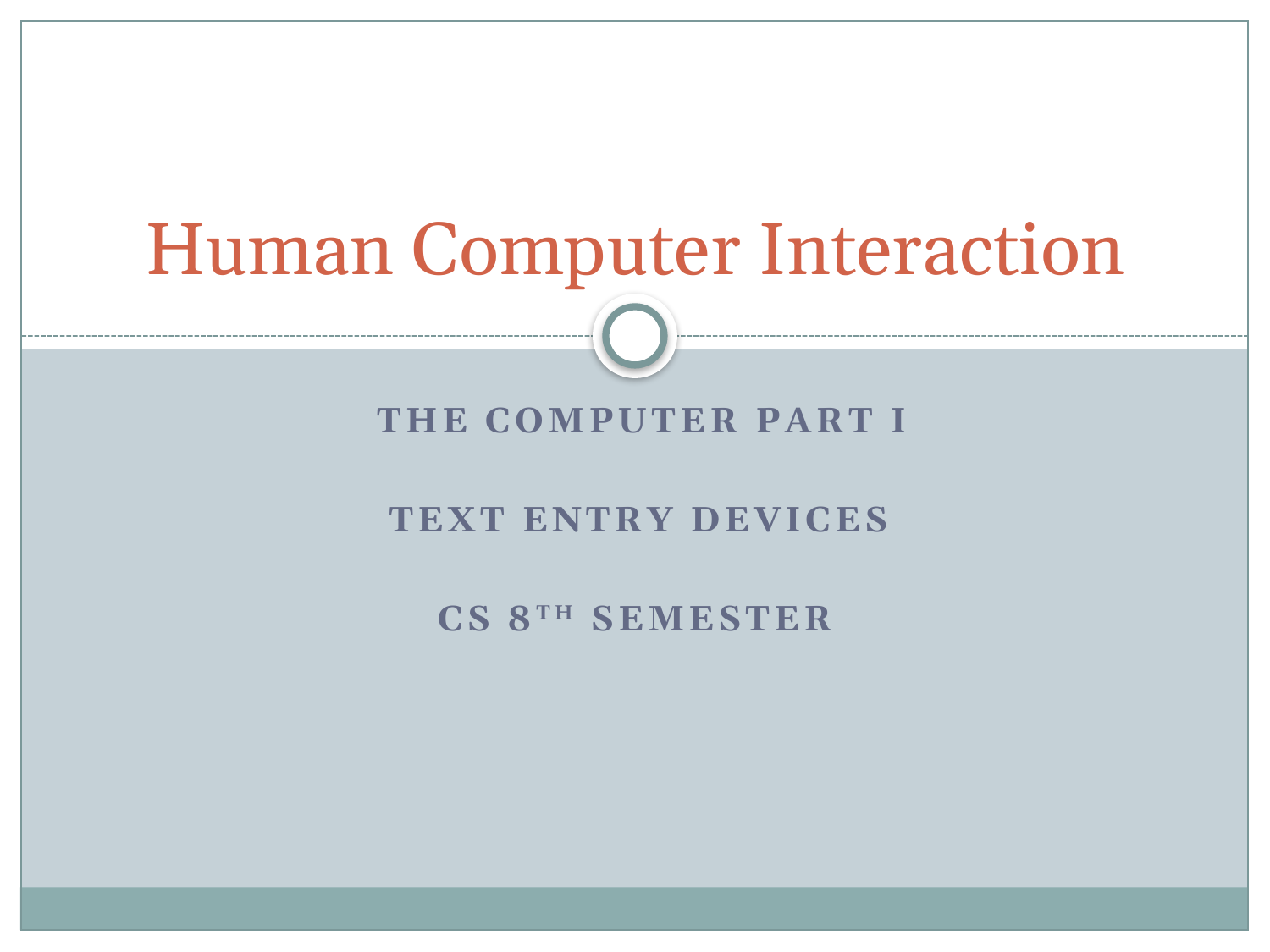

# Human Computer Interaction
 The computer part I

              text entry devices

CS 8th Semester